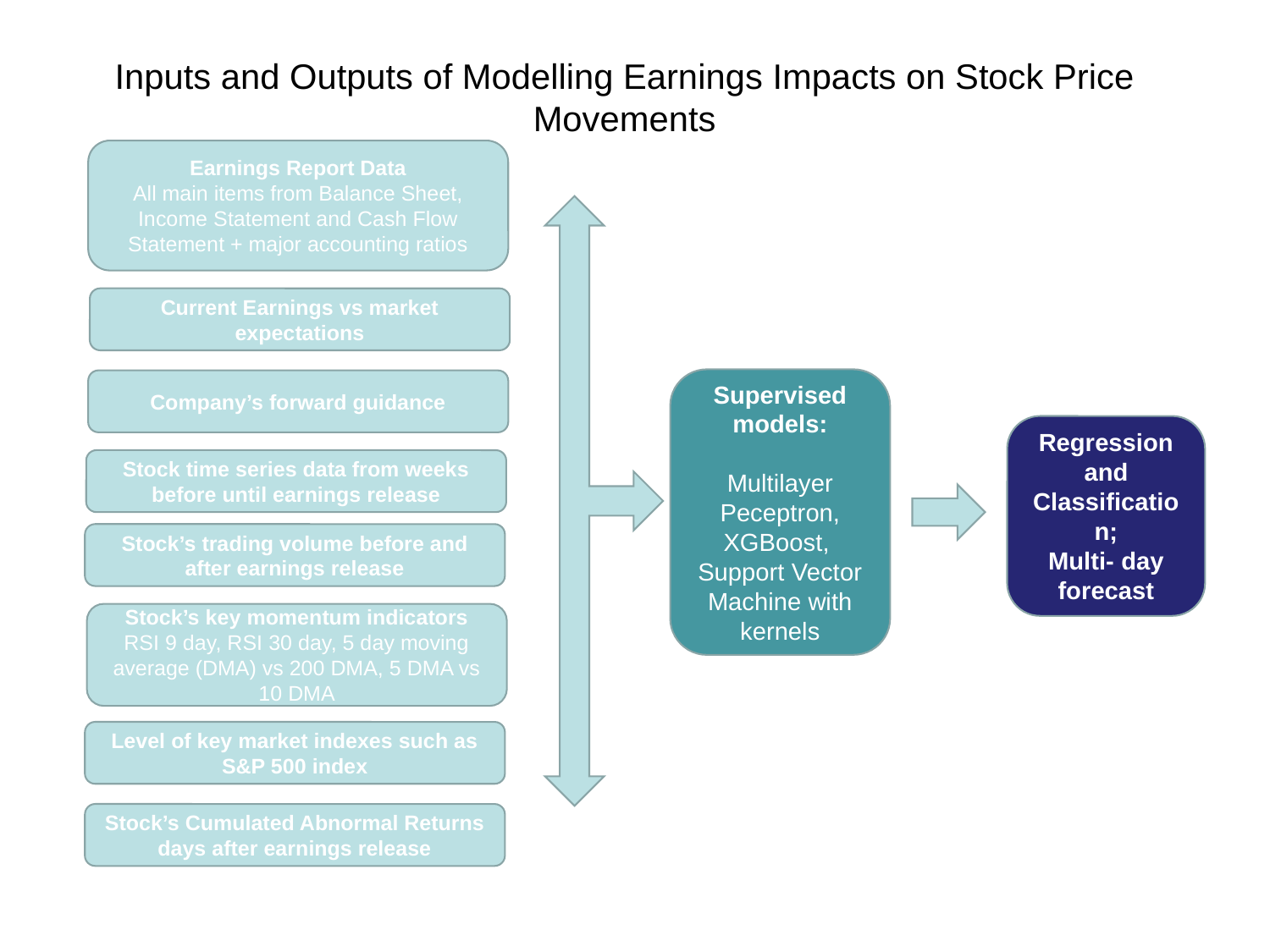

# Inputs and Outputs of Modelling Earnings Impacts on Stock Price Movements
Earnings Report Data
All main items from Balance Sheet, Income Statement and Cash Flow Statement + major accounting ratios

Current Earnings vs market expectations
Supervised models:

Multilayer Peceptron,
XGBoost,
Support Vector Machine with kernels
Company’s forward guidance
Regression and Classification;
Multi- day forecast

Stock time series data from weeks before until earnings release

Stock’s trading volume before and after earnings release
Stock’s key momentum indicators
RSI 9 day, RSI 30 day, 5 day moving average (DMA) vs 200 DMA, 5 DMA vs 10 DMA
Level of key market indexes such as S&P 500 index
Stock’s Cumulated Abnormal Returns days after earnings release